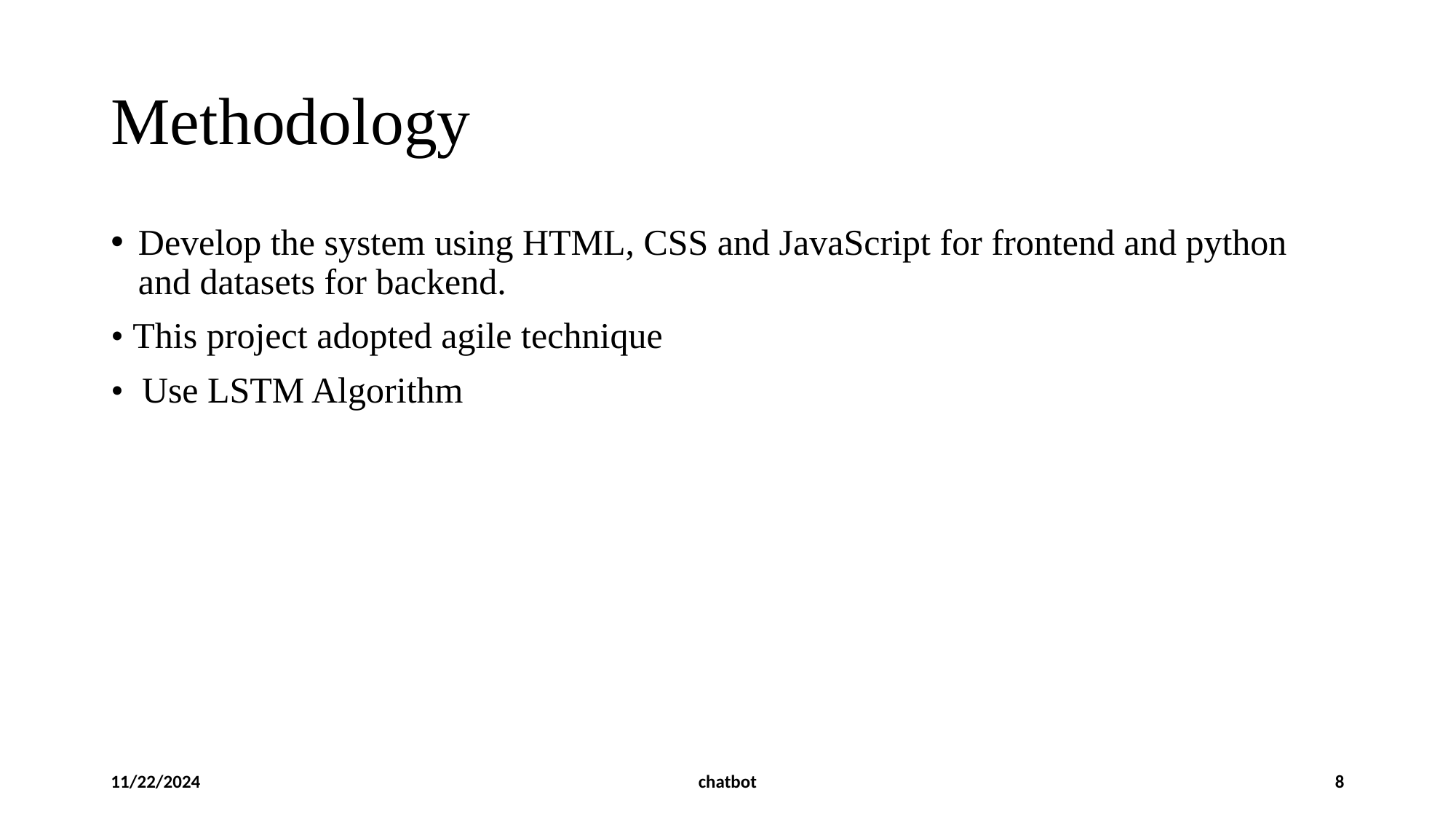

# Methodology
Develop the system using HTML, CSS and JavaScript for frontend and python and datasets for backend.
• This project adopted agile technique
•  Use LSTM Algorithm

11/22/2024
chatbot
8